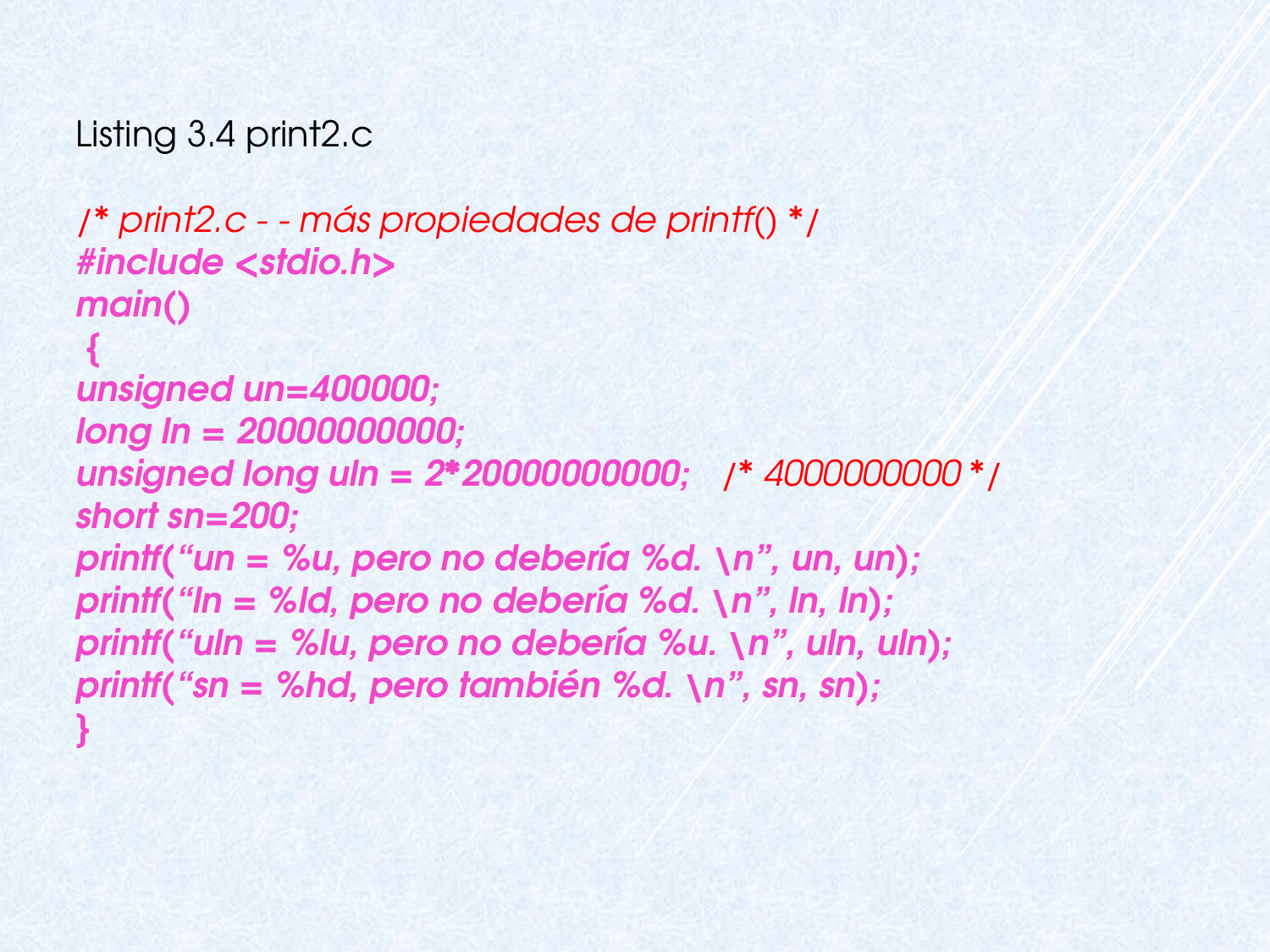

Listing 3.4 print2.c

/* print2.c - - más propiedades de printf() */
#include <stdio.h>
main()
 {
unsigned un=400000;
long ln = 20000000000;
unsigned long uln = 2*20000000000;	 /* 4000000000 */
short sn=200;
printf(“un = %u, pero no debería %d. \n”, un, un);
printf(“ln = %ld, pero no debería %d. \n”, ln, ln);
printf(“uln = %lu, pero no debería %u. \n”, uln, uln);
printf(“sn = %hd, pero también %d. \n”, sn, sn);
}